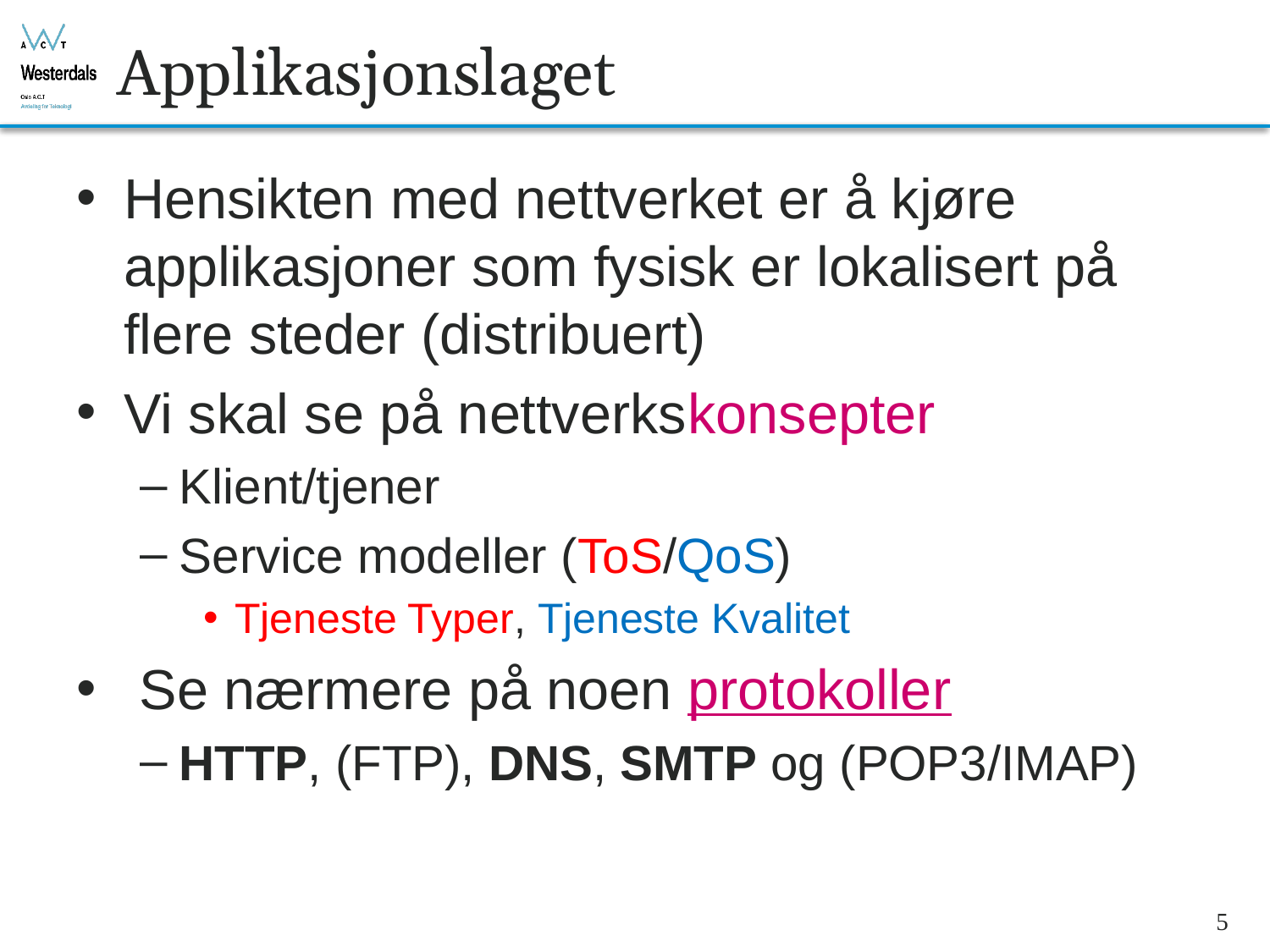

# Applikasjonslaget
Hensikten med nettverket er å kjøre applikasjoner som fysisk er lokalisert på flere steder (distribuert)
Vi skal se på nettverkskonsepter
Klient/tjener
Service modeller (ToS/QoS)
Tjeneste Typer, Tjeneste Kvalitet
 Se nærmere på noen protokoller
HTTP, (FTP), DNS, SMTP og (POP3/IMAP)
5